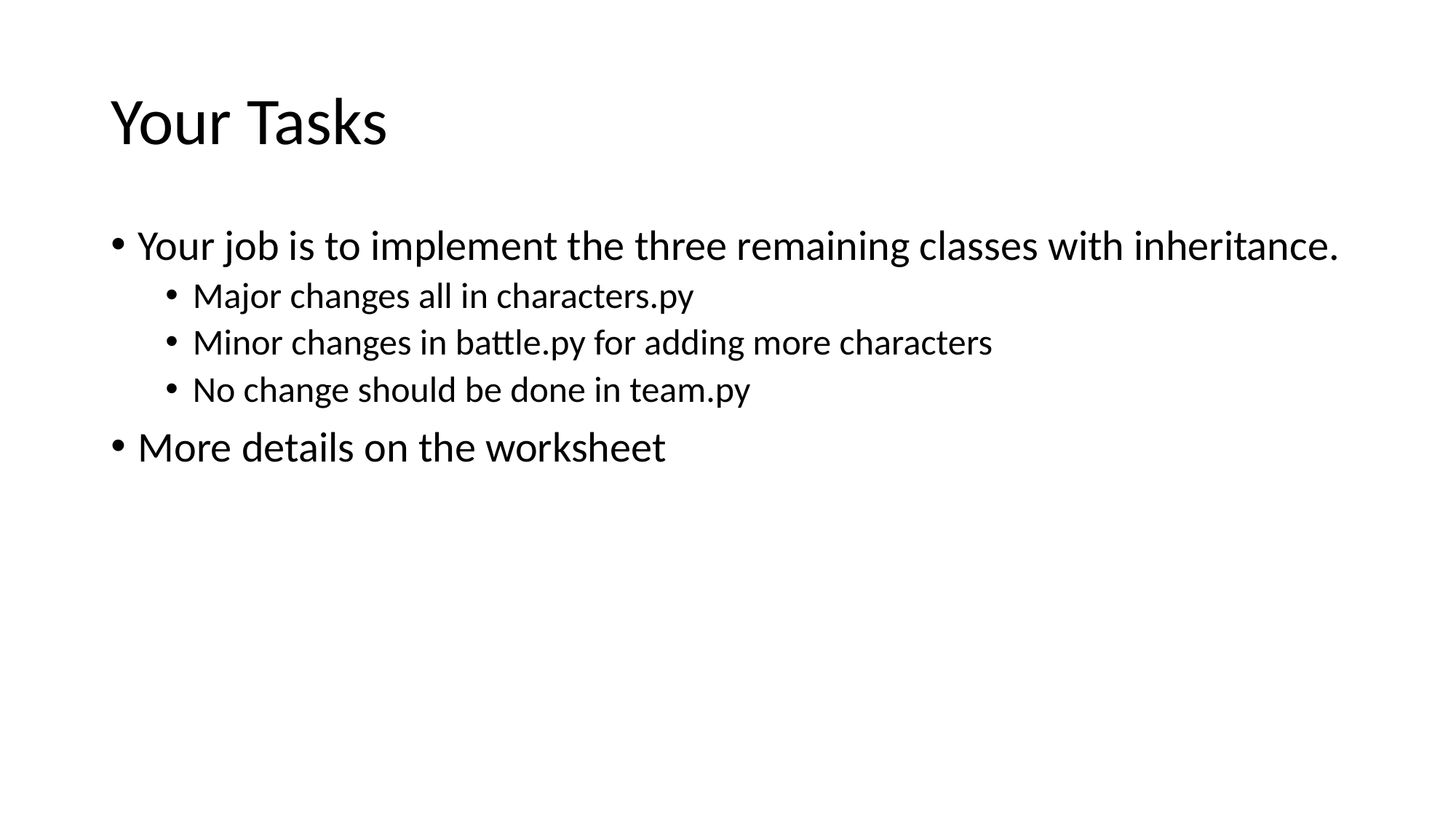

# Your Tasks
Your job is to implement the three remaining classes with inheritance.
Major changes all in characters.py
Minor changes in battle.py for adding more characters
No change should be done in team.py
More details on the worksheet